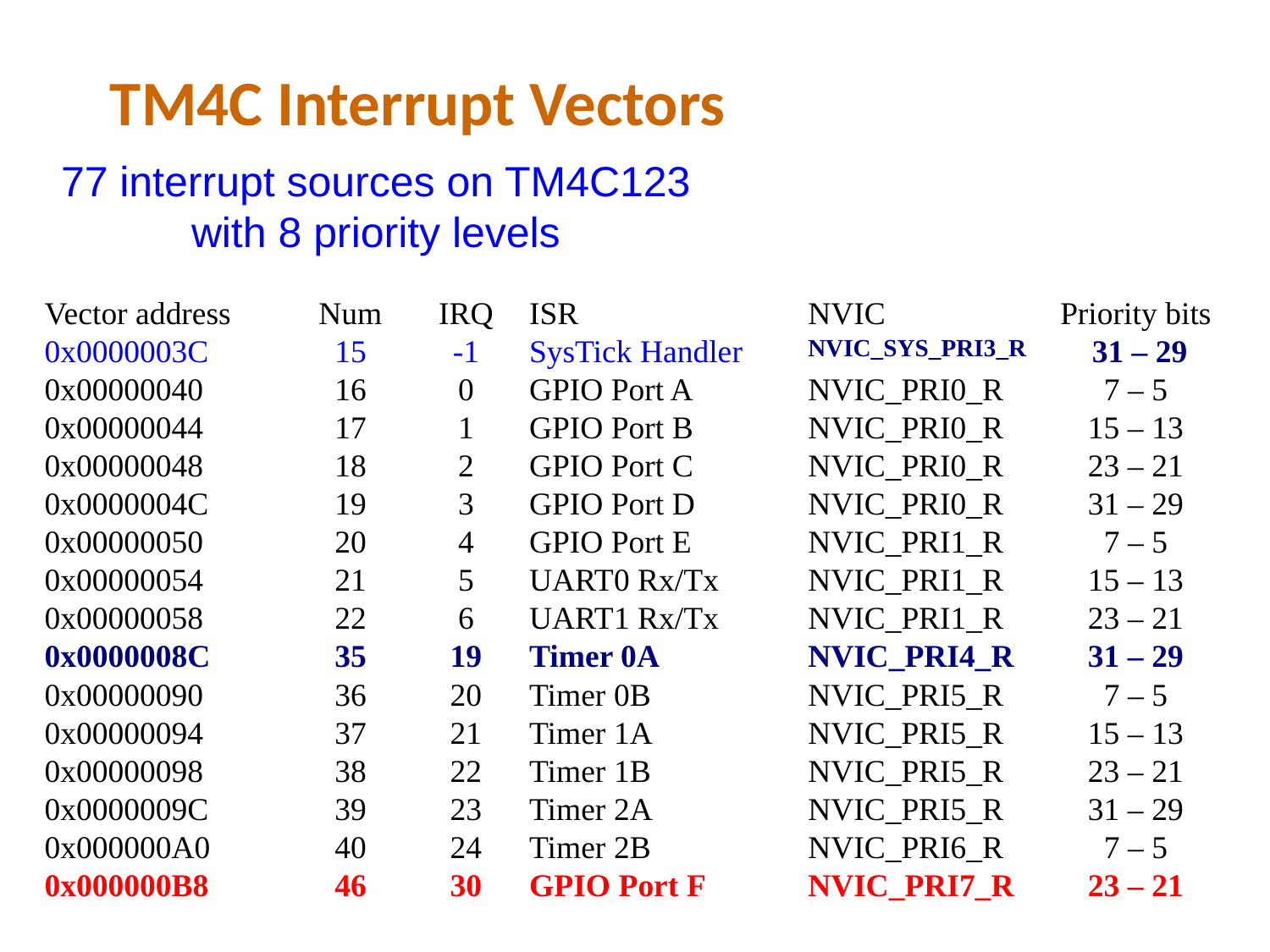

# TM4C Interrupt Vectors
77 interrupt sources on TM4C123 with 8 priority levels
| Vector address | Num | IRQ | ISR | NVIC | Priority bits |
| --- | --- | --- | --- | --- | --- |
| 0x0000003C | 15 | -1 | SysTick Handler | NVIC\_SYS\_PRI3\_R | 31 – 29 |
| 0x00000040 | 16 | 0 | GPIO Port A | NVIC\_PRI0\_R | 7 – 5 |
| 0x00000044 | 17 | 1 | GPIO Port B | NVIC\_PRI0\_R | 15 – 13 |
| 0x00000048 | 18 | 2 | GPIO Port C | NVIC\_PRI0\_R | 23 – 21 |
| 0x0000004C | 19 | 3 | GPIO Port D | NVIC\_PRI0\_R | 31 – 29 |
| 0x00000050 | 20 | 4 | GPIO Port E | NVIC\_PRI1\_R | 7 – 5 |
| 0x00000054 | 21 | 5 | UART0 Rx/Tx | NVIC\_PRI1\_R | 15 – 13 |
| 0x00000058 | 22 | 6 | UART1 Rx/Tx | NVIC\_PRI1\_R | 23 – 21 |
| 0x0000008C | 35 | 19 | Timer 0A | NVIC\_PRI4\_R | 31 – 29 |
| 0x00000090 | 36 | 20 | Timer 0B | NVIC\_PRI5\_R | 7 – 5 |
| 0x00000094 | 37 | 21 | Timer 1A | NVIC\_PRI5\_R | 15 – 13 |
| 0x00000098 | 38 | 22 | Timer 1B | NVIC\_PRI5\_R | 23 – 21 |
| 0x0000009C | 39 | 23 | Timer 2A | NVIC\_PRI5\_R | 31 – 29 |
| 0x000000A0 | 40 | 24 | Timer 2B | NVIC\_PRI6\_R | 7 – 5 |
| 0x000000B8 | 46 | 30 | GPIO Port F | NVIC\_PRI7\_R | 23 – 21 |
EE 445L – Bard, Valvano
3